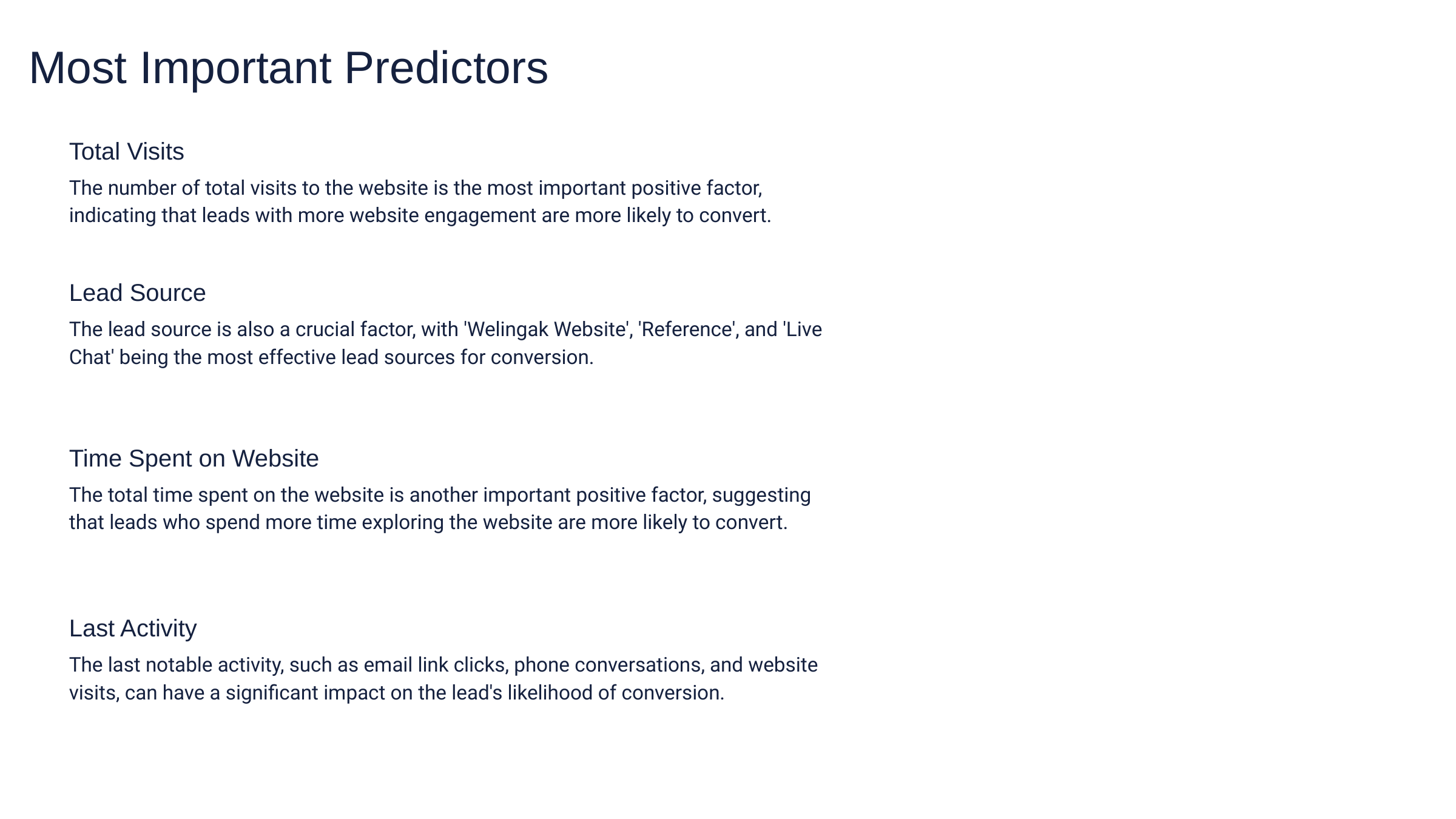

Most Important Predictors
Total Visits
The number of total visits to the website is the most important positive factor, indicating that leads with more website engagement are more likely to convert.
Lead Source
The lead source is also a crucial factor, with 'Welingak Website', 'Reference', and 'Live Chat' being the most effective lead sources for conversion.
Time Spent on Website
The total time spent on the website is another important positive factor, suggesting that leads who spend more time exploring the website are more likely to convert.
Last Activity
The last notable activity, such as email link clicks, phone conversations, and website visits, can have a significant impact on the lead's likelihood of conversion.